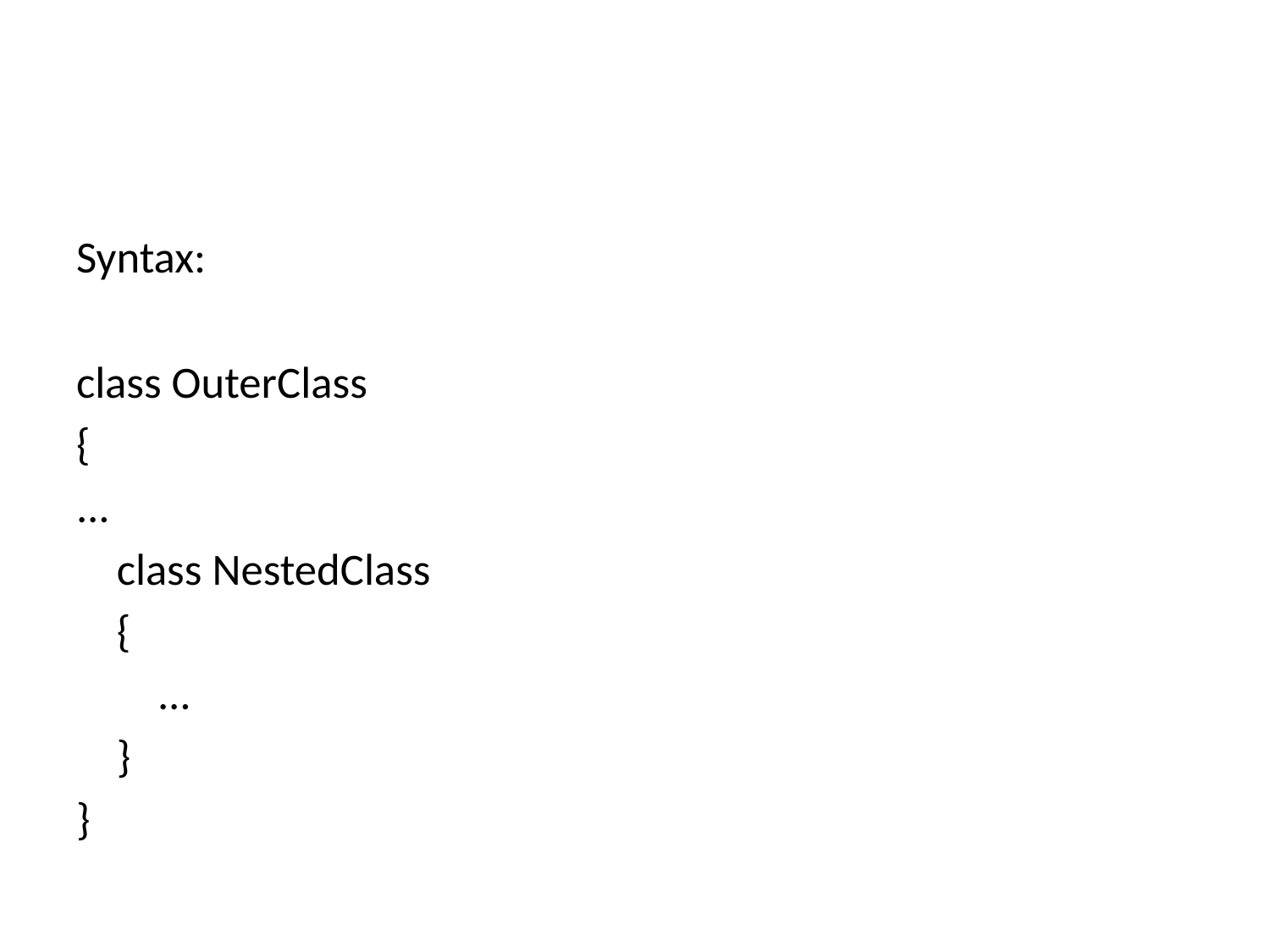

#
Syntax:

class OuterClass
{
...
    class NestedClass
    {
        ...
    }
}